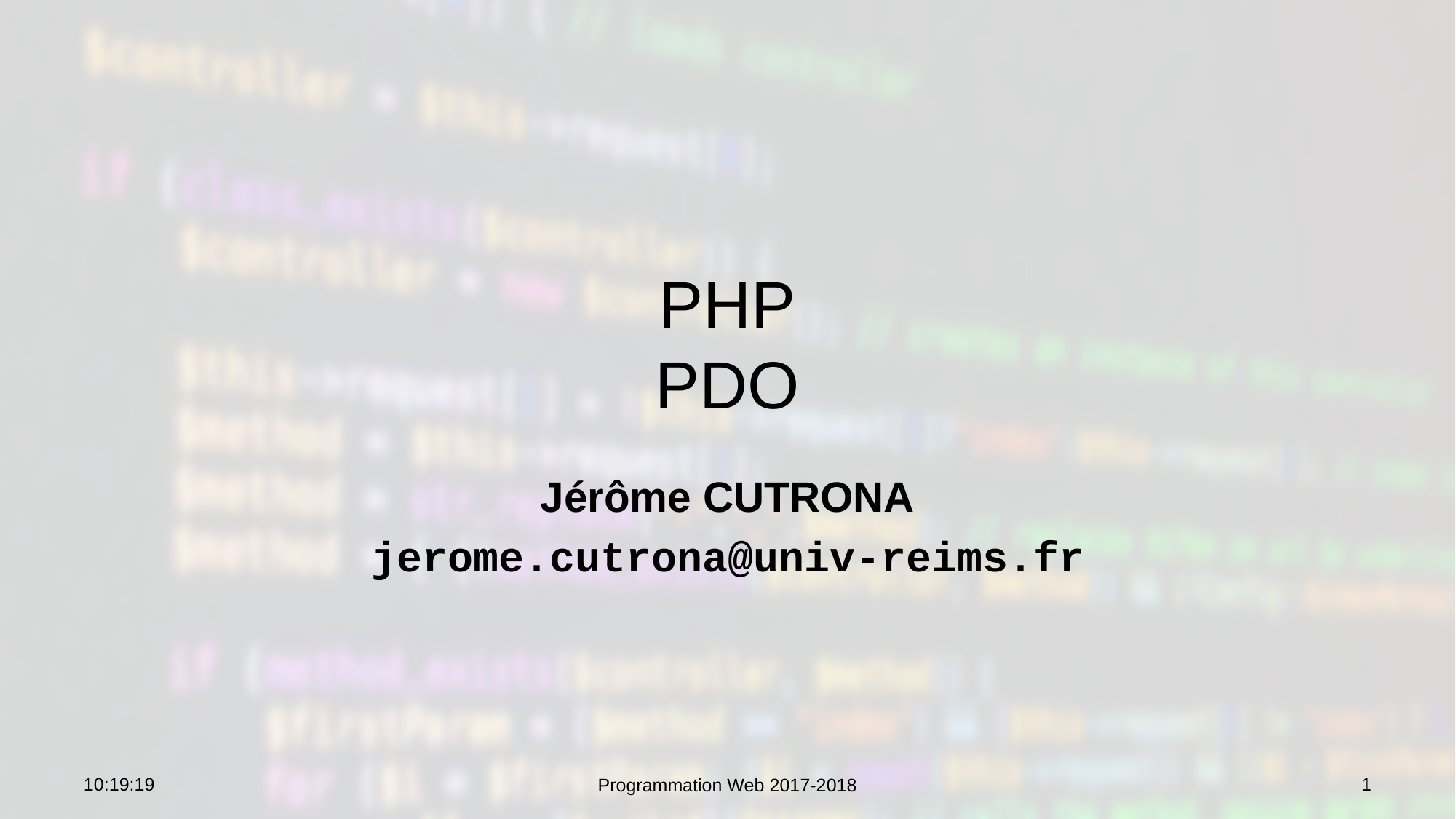

# PHP PDO
Jérôme CUTRONA
jerome.cutrona@univ-reims.fr
10:19:19
1
Programmation Web 2017-2018